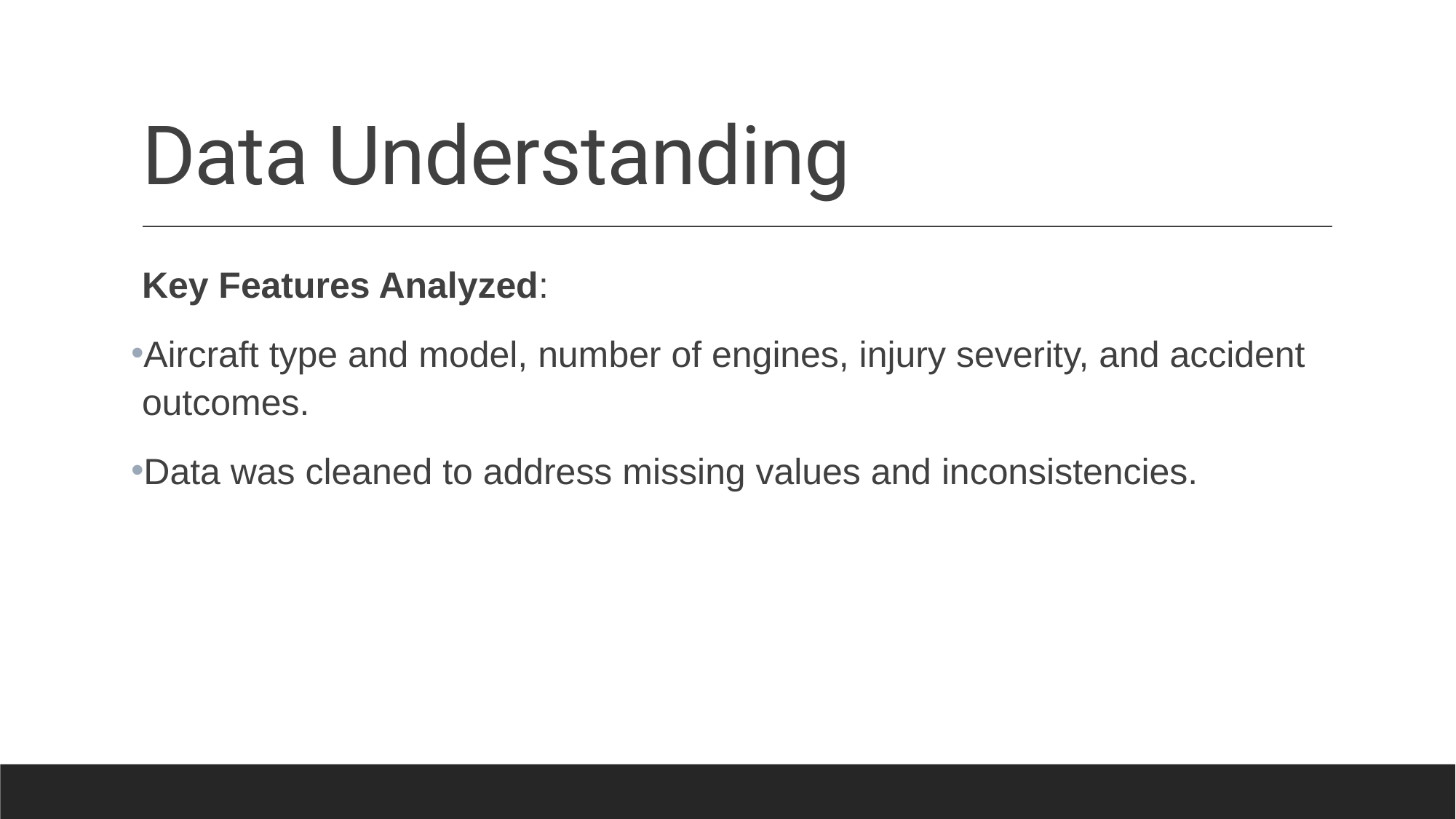

# Data Understanding
Key Features Analyzed:
Aircraft type and model, number of engines, injury severity, and accident outcomes.
Data was cleaned to address missing values and inconsistencies.